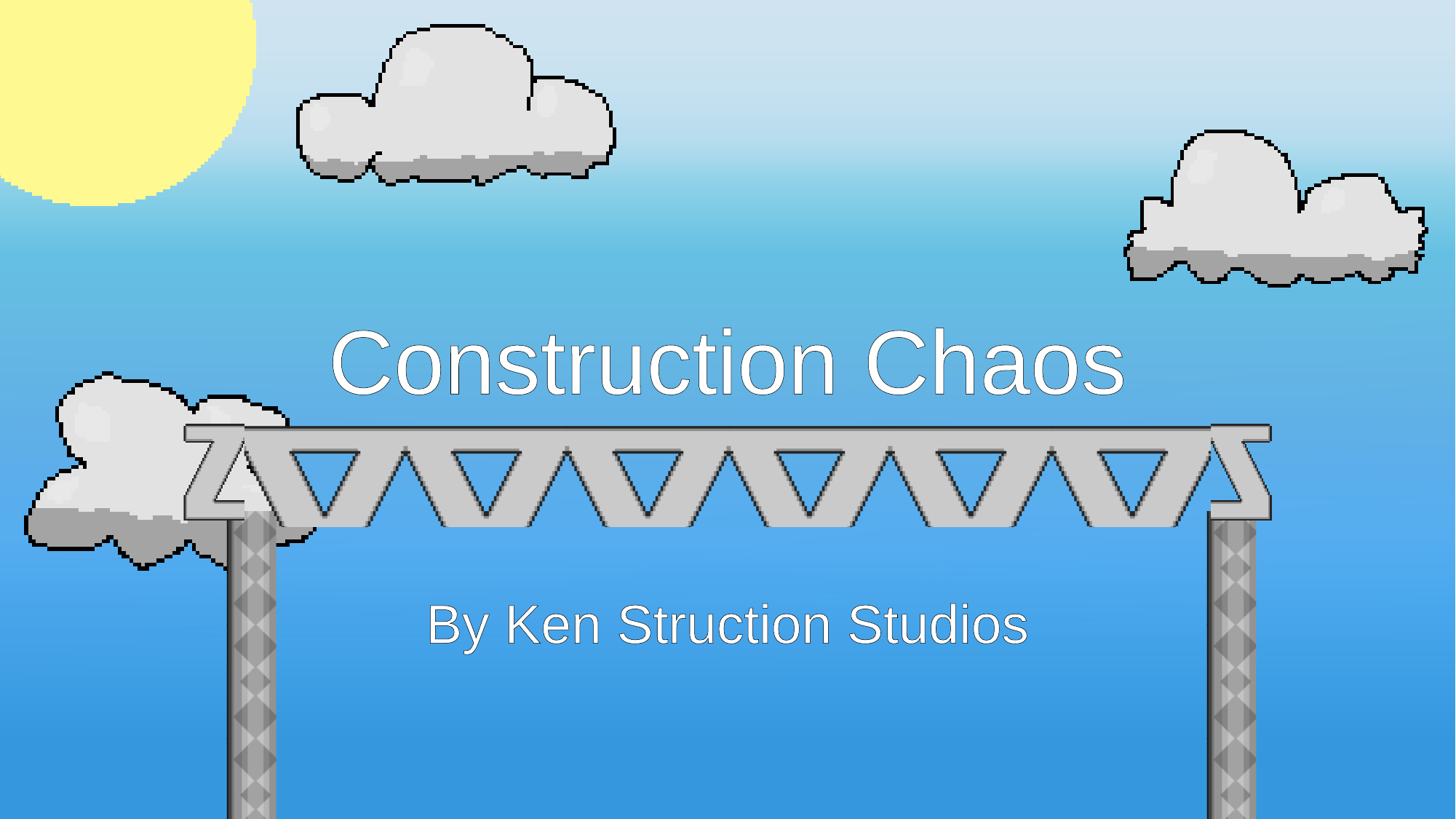

# Construction Chaos
By Ken Struction Studios